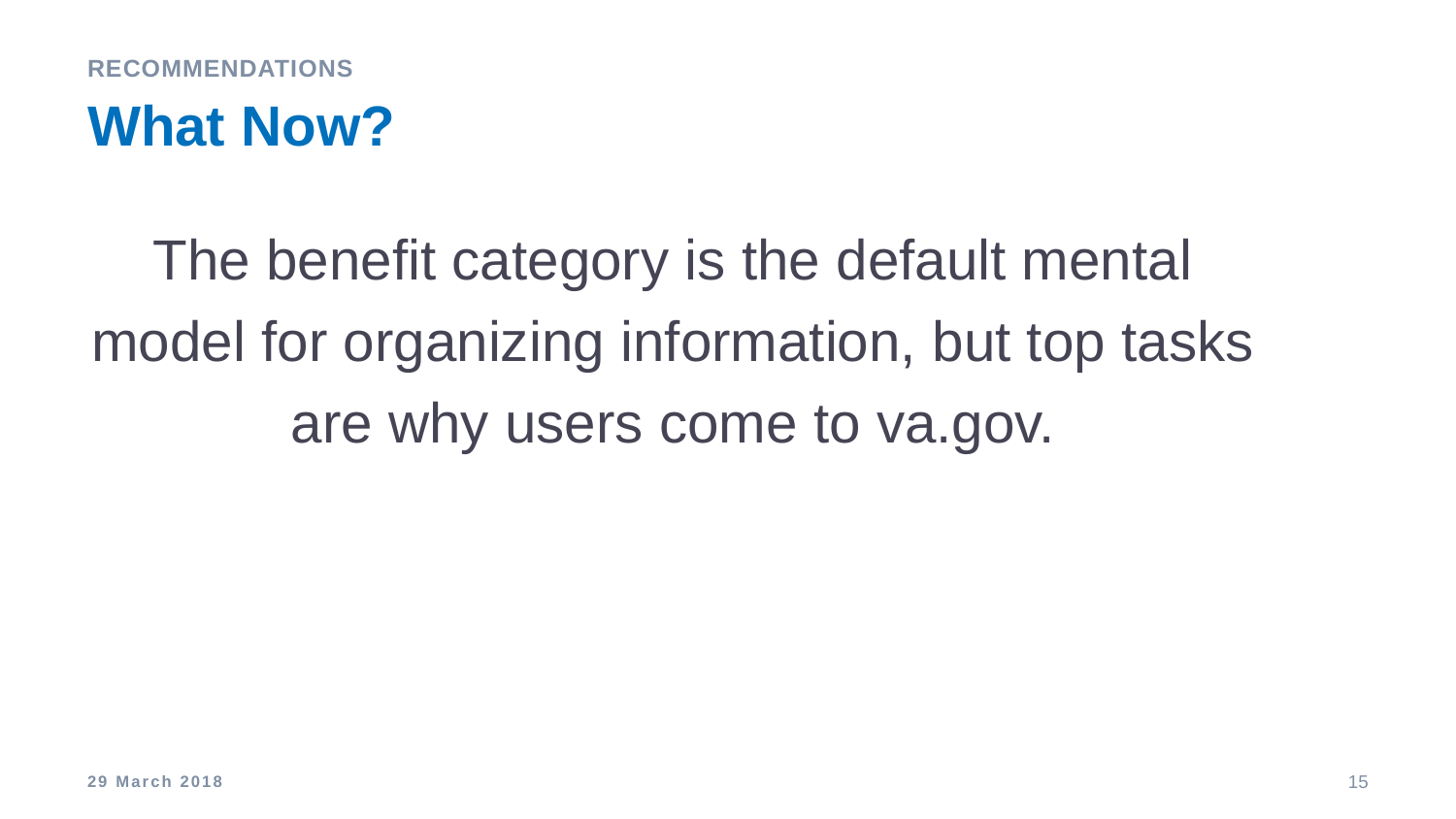

Recommendations
# What Now?
The benefit category is the default mental model for organizing information, but top tasks are why users come to va.gov.
29 March 2018

15